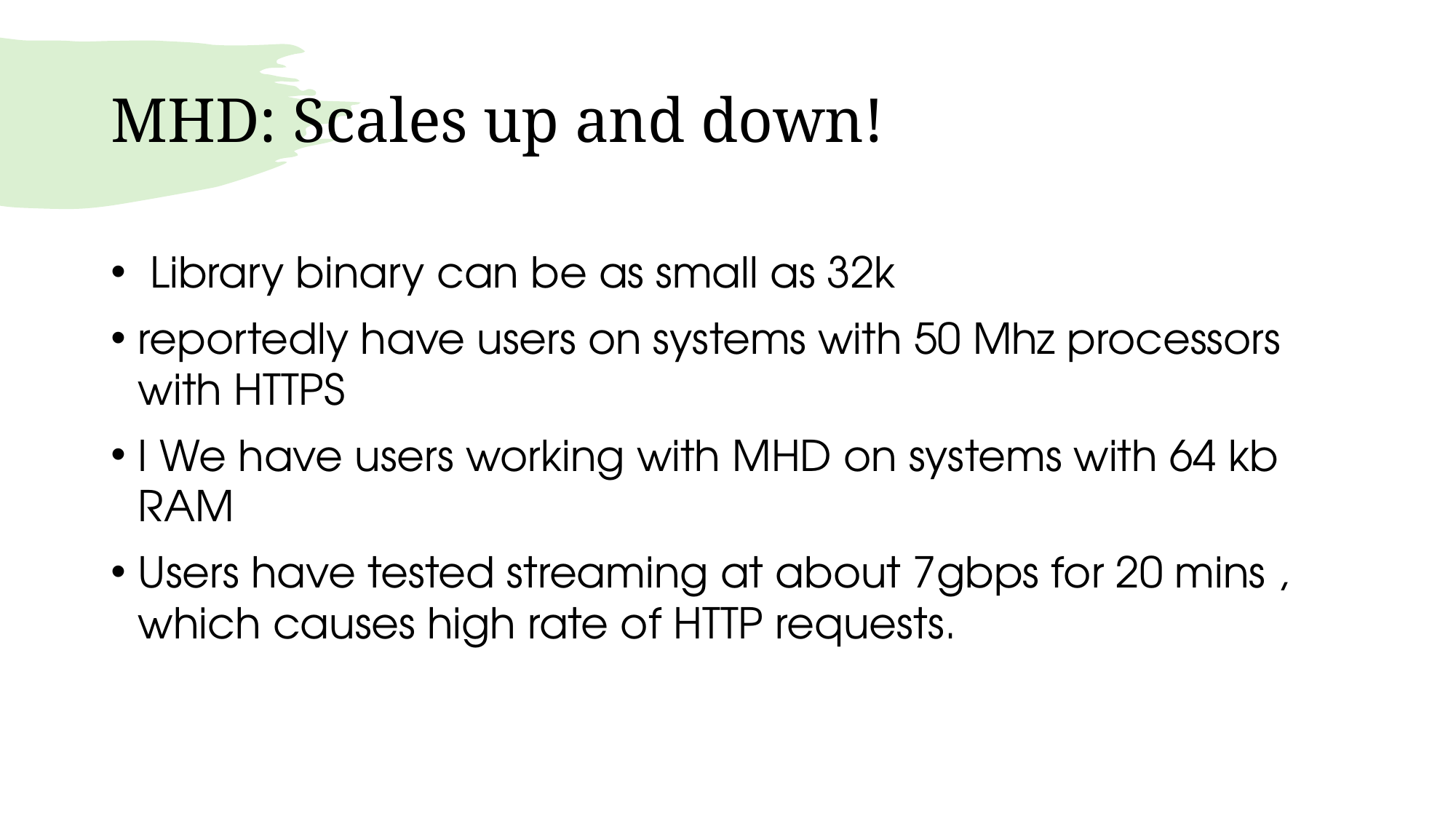

# MHD: Scales up and down!
 Library binary can be as small as 32k
reportedly have users on systems with 50 Mhz processors with HTTPS
I We have users working with MHD on systems with 64 kb RAM
Users have tested streaming at about 7gbps for 20 mins , which causes high rate of HTTP requests.